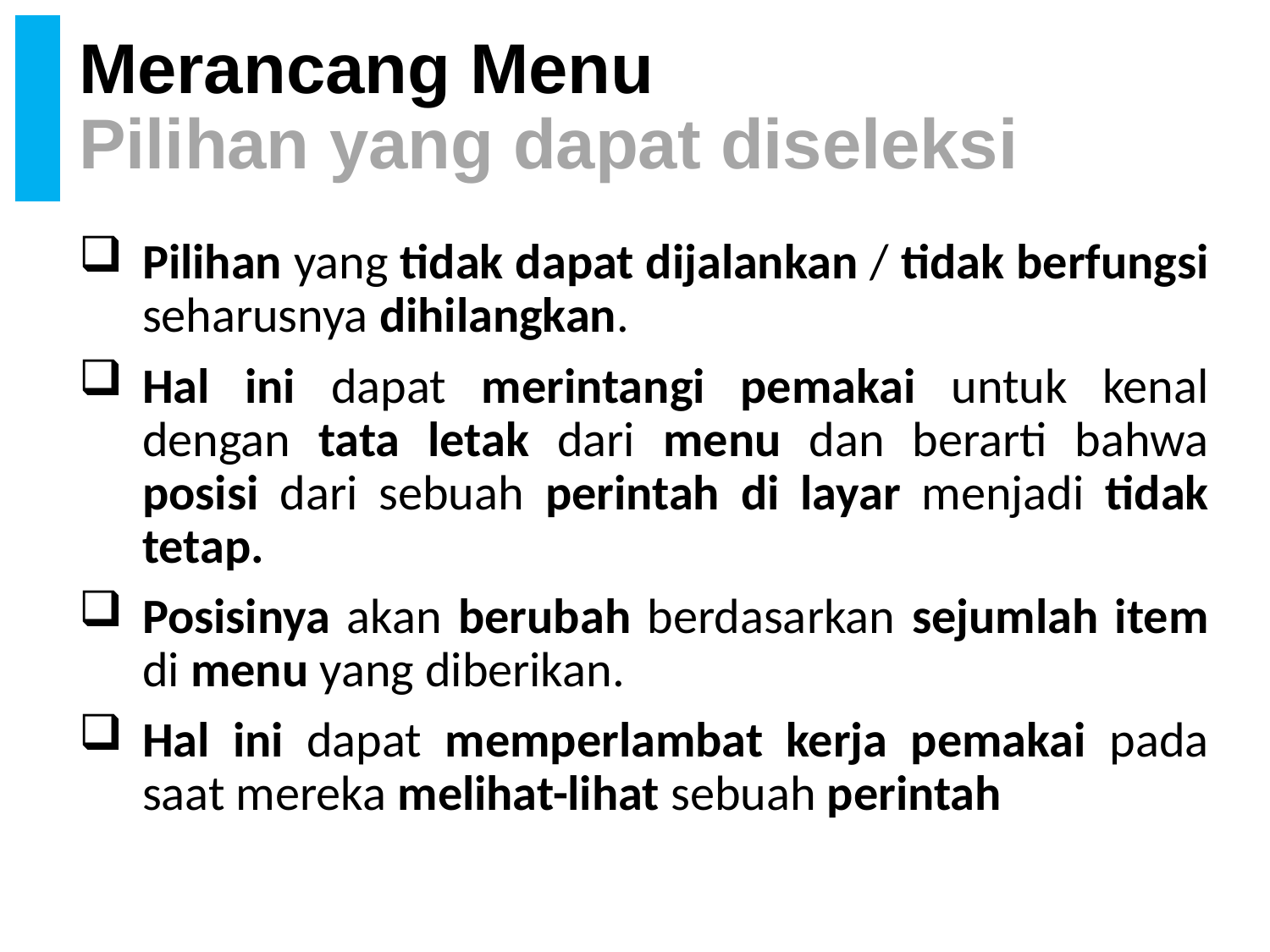

# Merancang Menu Pilihan yang dapat diseleksi
Pilihan yang tidak dapat dijalankan / tidak berfungsi seharusnya dihilangkan.
Hal ini dapat merintangi pemakai untuk kenal dengan tata letak dari menu dan berarti bahwa posisi dari sebuah perintah di layar menjadi tidak tetap.
Posisinya akan berubah berdasarkan sejumlah item di menu yang diberikan.
Hal ini dapat memperlambat kerja pemakai pada saat mereka melihat-lihat sebuah perintah